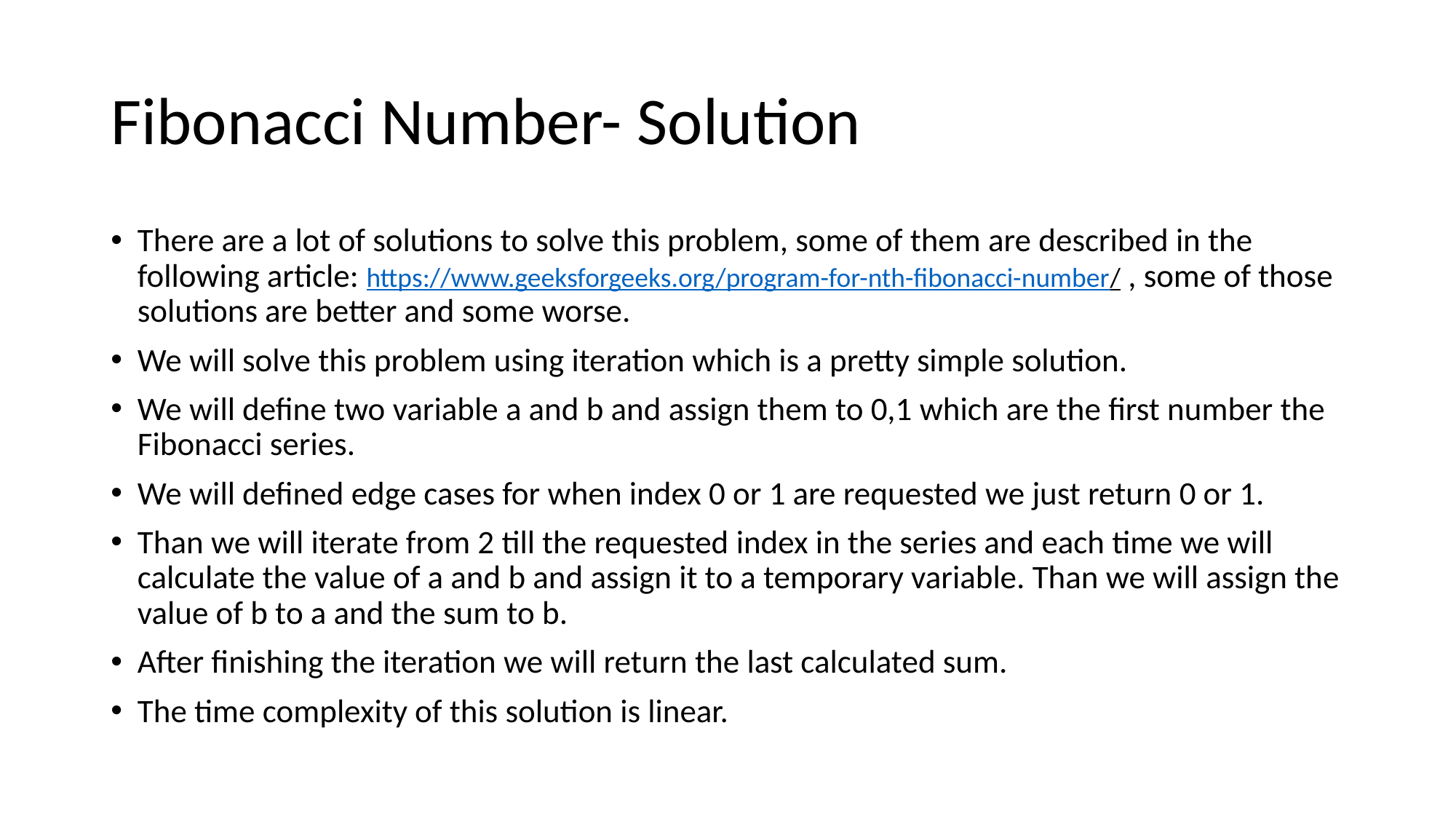

# Fibonacci Number- Solution
There are a lot of solutions to solve this problem, some of them are described in the following article: https://www.geeksforgeeks.org/program-for-nth-fibonacci-number/ , some of those solutions are better and some worse.
We will solve this problem using iteration which is a pretty simple solution.
We will define two variable a and b and assign them to 0,1 which are the first number the Fibonacci series.
We will defined edge cases for when index 0 or 1 are requested we just return 0 or 1.
Than we will iterate from 2 till the requested index in the series and each time we will calculate the value of a and b and assign it to a temporary variable. Than we will assign the value of b to a and the sum to b.
After finishing the iteration we will return the last calculated sum.
The time complexity of this solution is linear.